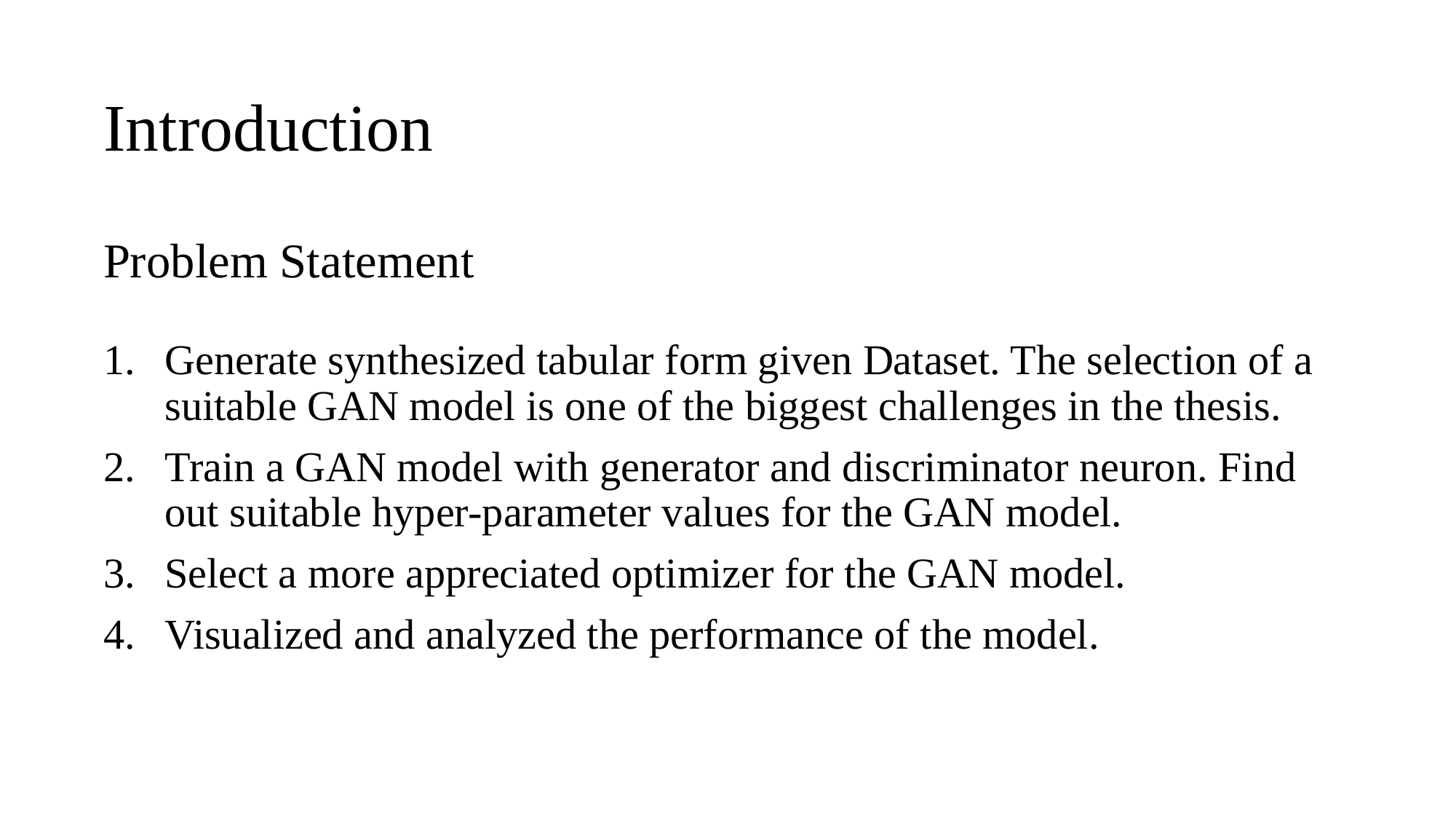

Introduction
# Problem Statement
Generate synthesized tabular form given Dataset. The selection of a suitable GAN model is one of the biggest challenges in the thesis.
Train a GAN model with generator and discriminator neuron. Find out suitable hyper-parameter values for the GAN model.
Select a more appreciated optimizer for the GAN model.
Visualized and analyzed the performance of the model.